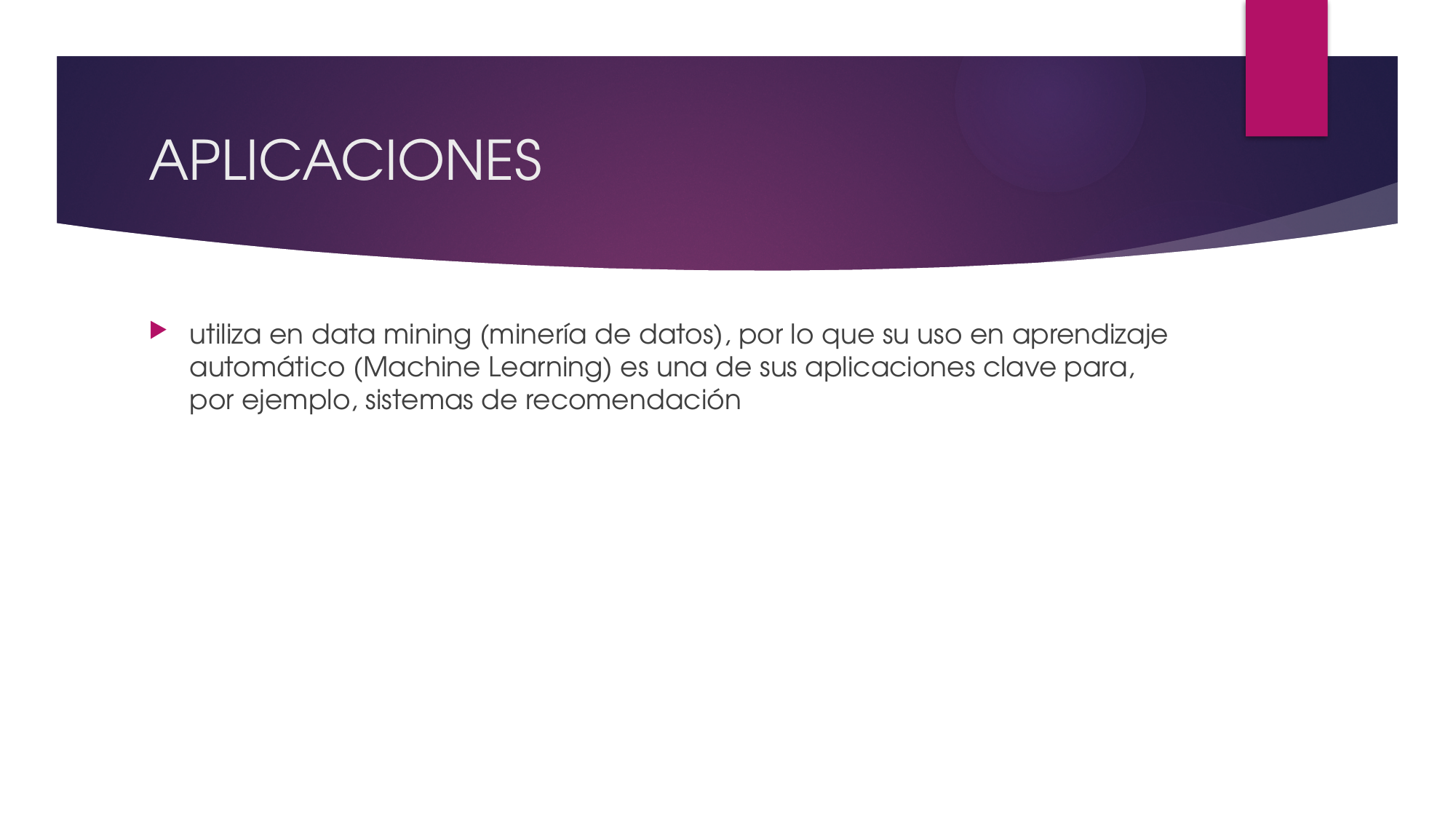

# APLICACIONES
utiliza en data mining (minería de datos), por lo que su uso en aprendizaje automático (Machine Learning) es una de sus aplicaciones clave para, por ejemplo, sistemas de recomendación